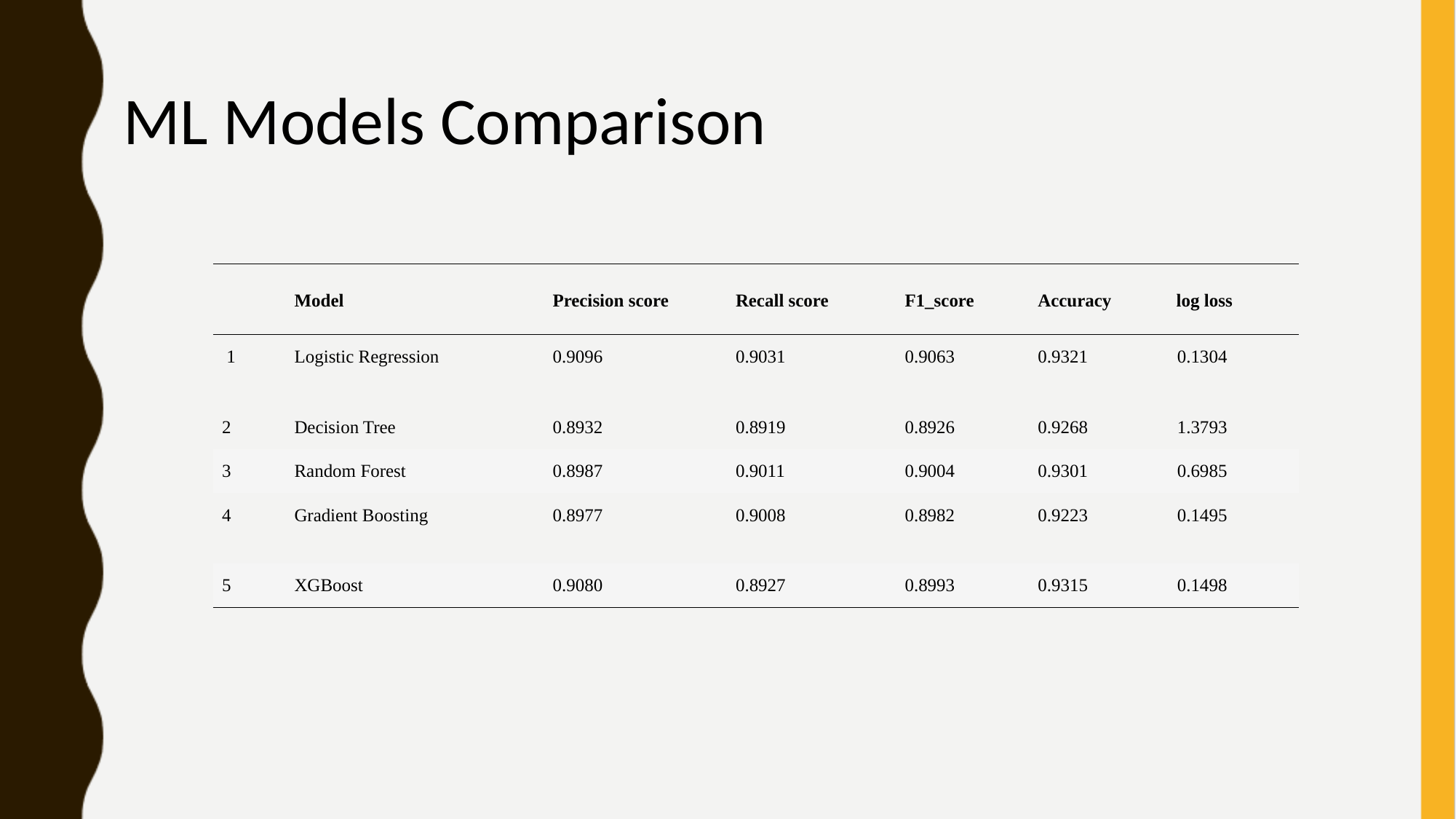

# ML Models Comparison
|  | Model | Precision score | Recall score | F1\_score | Accuracy | log loss |
| --- | --- | --- | --- | --- | --- | --- |
| 1 | Logistic Regression | 0.9096 | 0.9031 | 0.9063 | 0.9321 | 0.1304 |
| 2 | Decision Tree | 0.8932 | 0.8919 | 0.8926 | 0.9268 | 1.3793 |
| 3 | Random Forest | 0.8987 | 0.9011 | 0.9004 | 0.9301 | 0.6985 |
| 4 | Gradient Boosting | 0.8977 | 0.9008 | 0.8982 | 0.9223 | 0.1495 |
| 5 | XGBoost | 0.9080 | 0.8927 | 0.8993 | 0.9315 | 0.1498 |